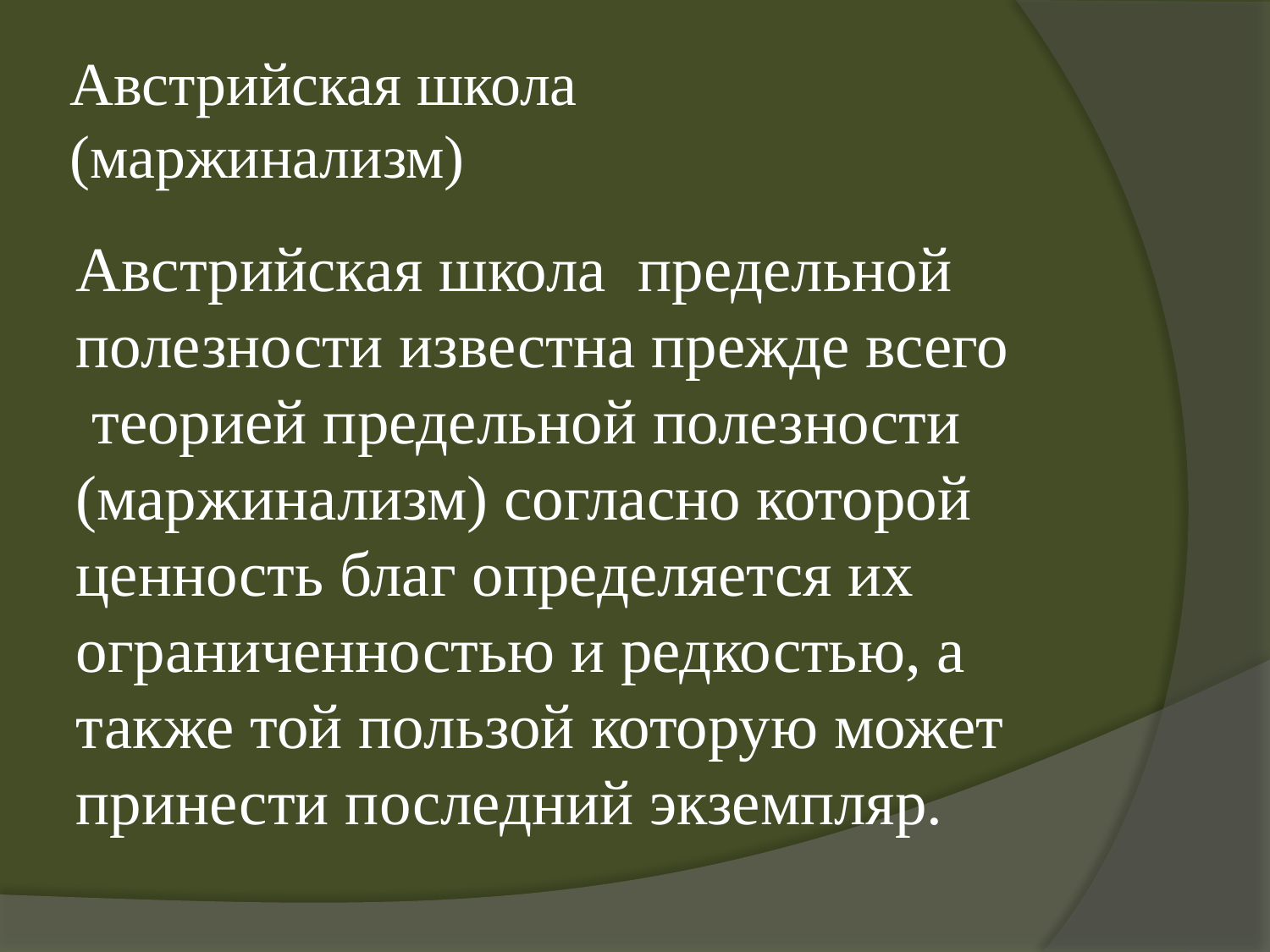

# Австрийская школа (маржинализм)
Австрийская школа  предельной полезности известна прежде всего
 теорией предельной полезности (маржинализм) согласно которой ценность благ определяется их ограниченностью и редкостью, а также той пользой которую может принести последний экземпляр.